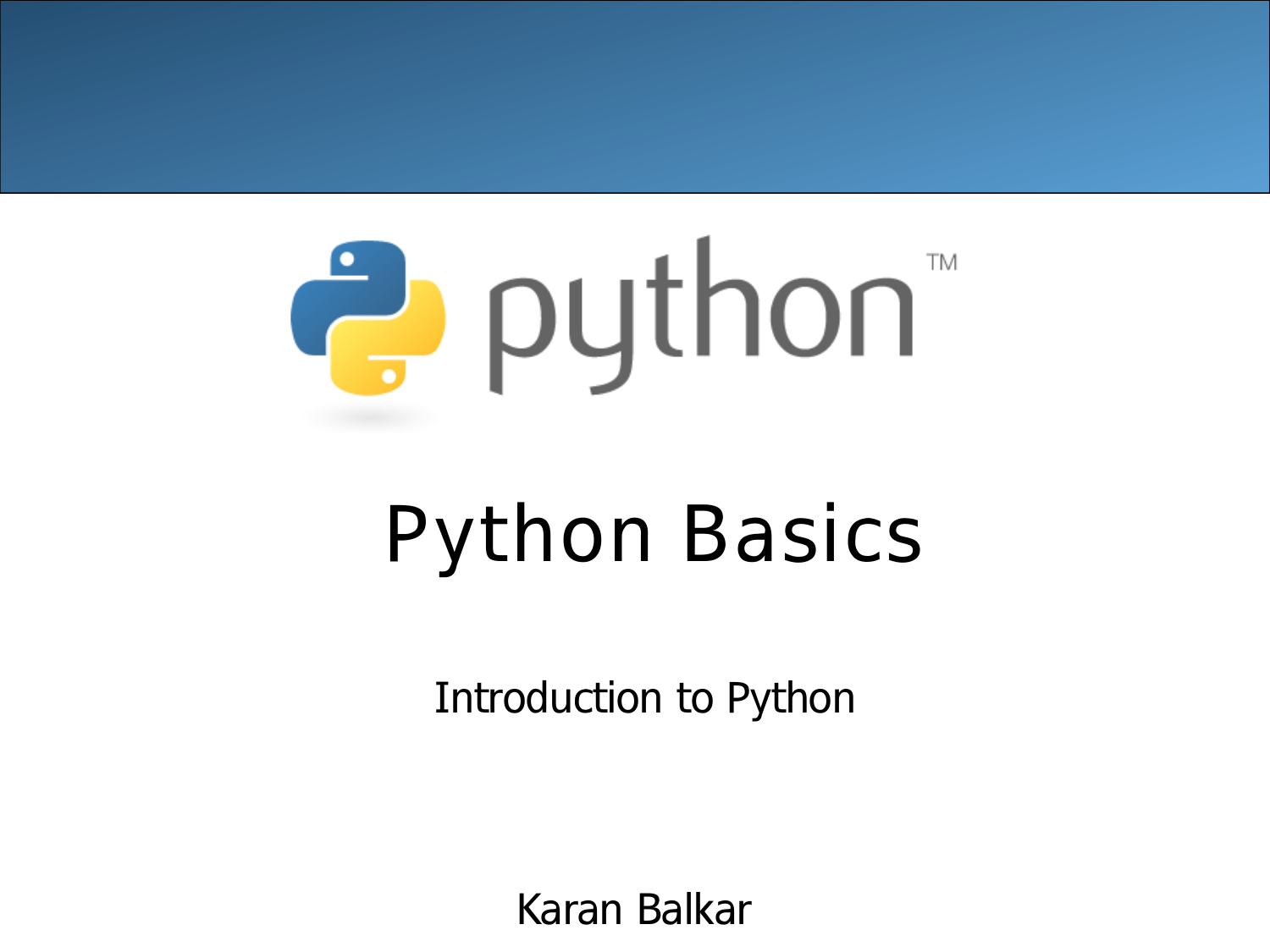

# Python Basics
Introduction to Python
Karan Balkar